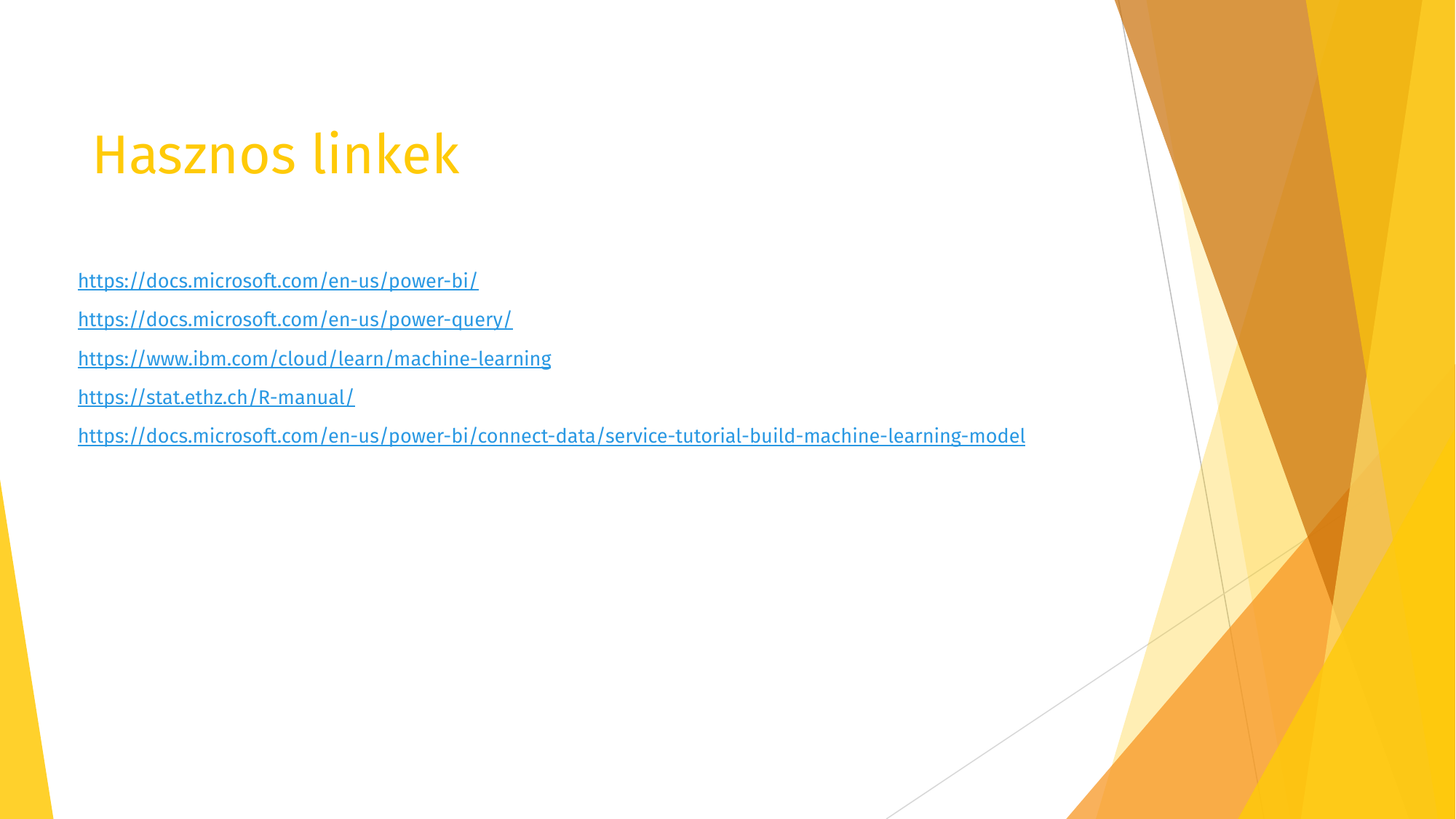

# Hasznos linkek
https://docs.microsoft.com/en-us/power-bi/
https://docs.microsoft.com/en-us/power-query/
https://www.ibm.com/cloud/learn/machine-learning
https://stat.ethz.ch/R-manual/
https://docs.microsoft.com/en-us/power-bi/connect-data/service-tutorial-build-machine-learning-model